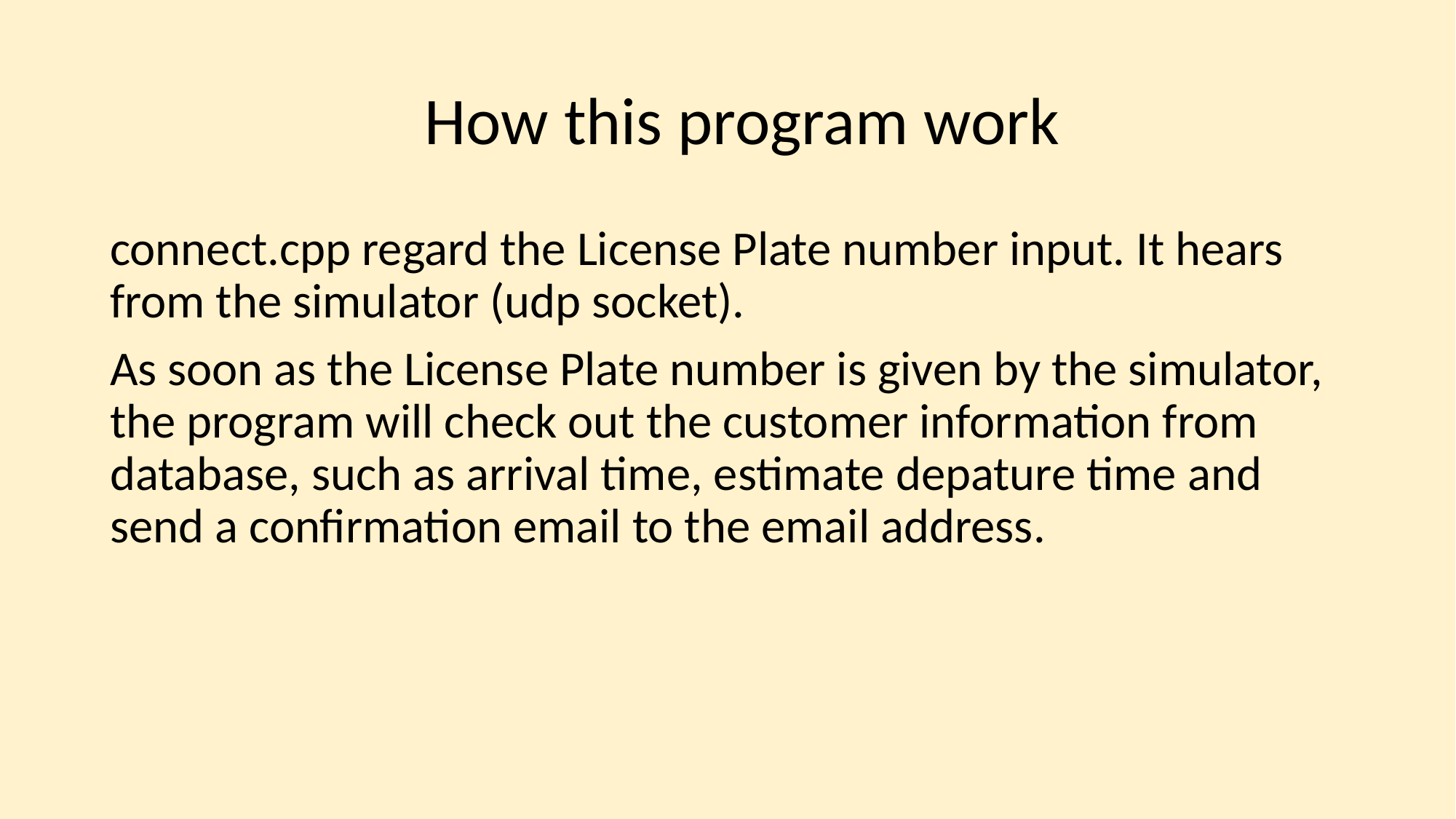

# How this program work
connect.cpp regard the License Plate number input. It hears from the simulator (udp socket).
As soon as the License Plate number is given by the simulator, the program will check out the customer information from database, such as arrival time, estimate depature time and send a confirmation email to the email address.